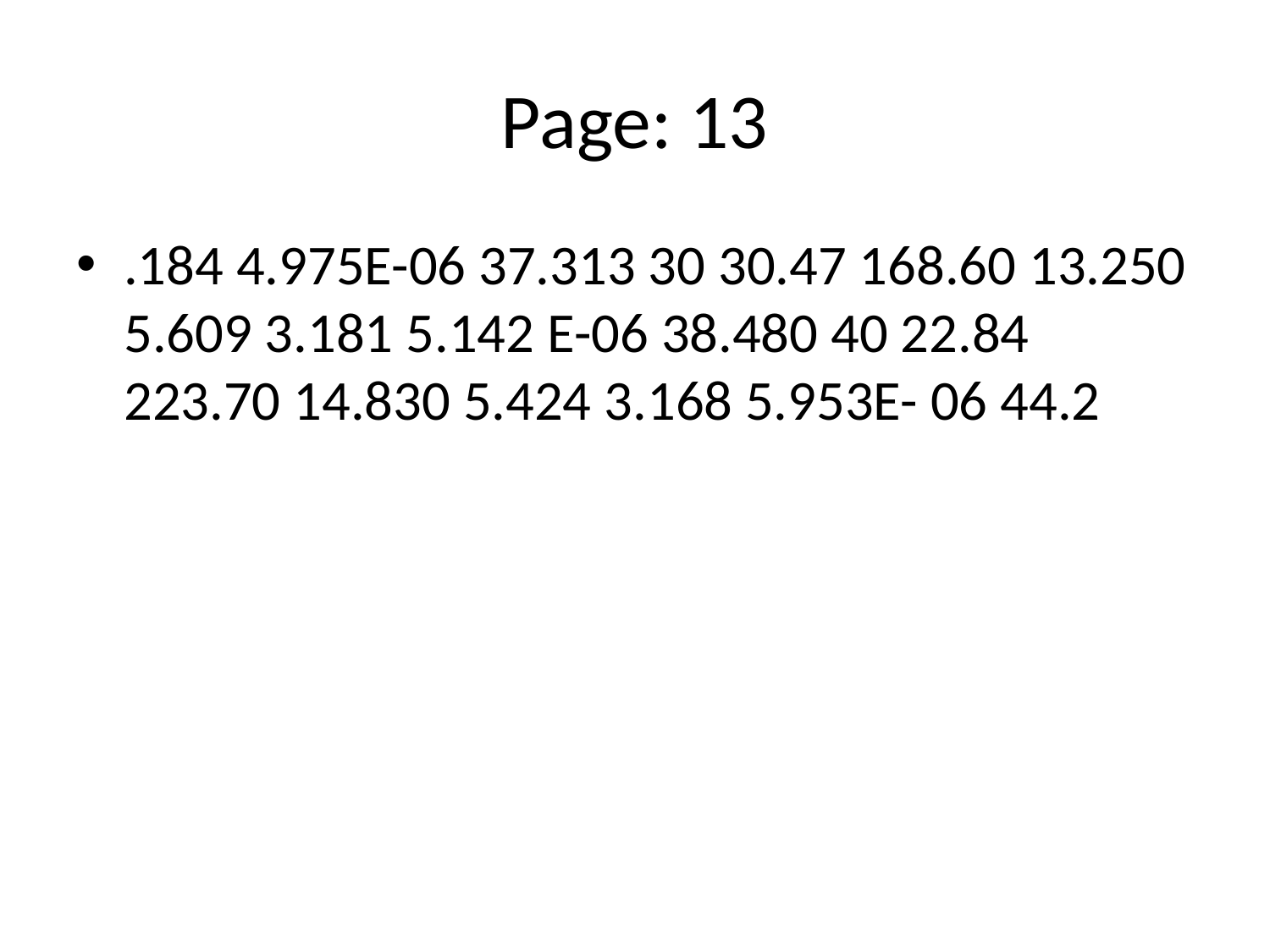

# Page: 13
.184 4.975E-06 37.313 30 30.47 168.60 13.250 5.609 3.181 5.142 E-06 38.480 40 22.84 223.70 14.830 5.424 3.168 5.953E- 06 44.2